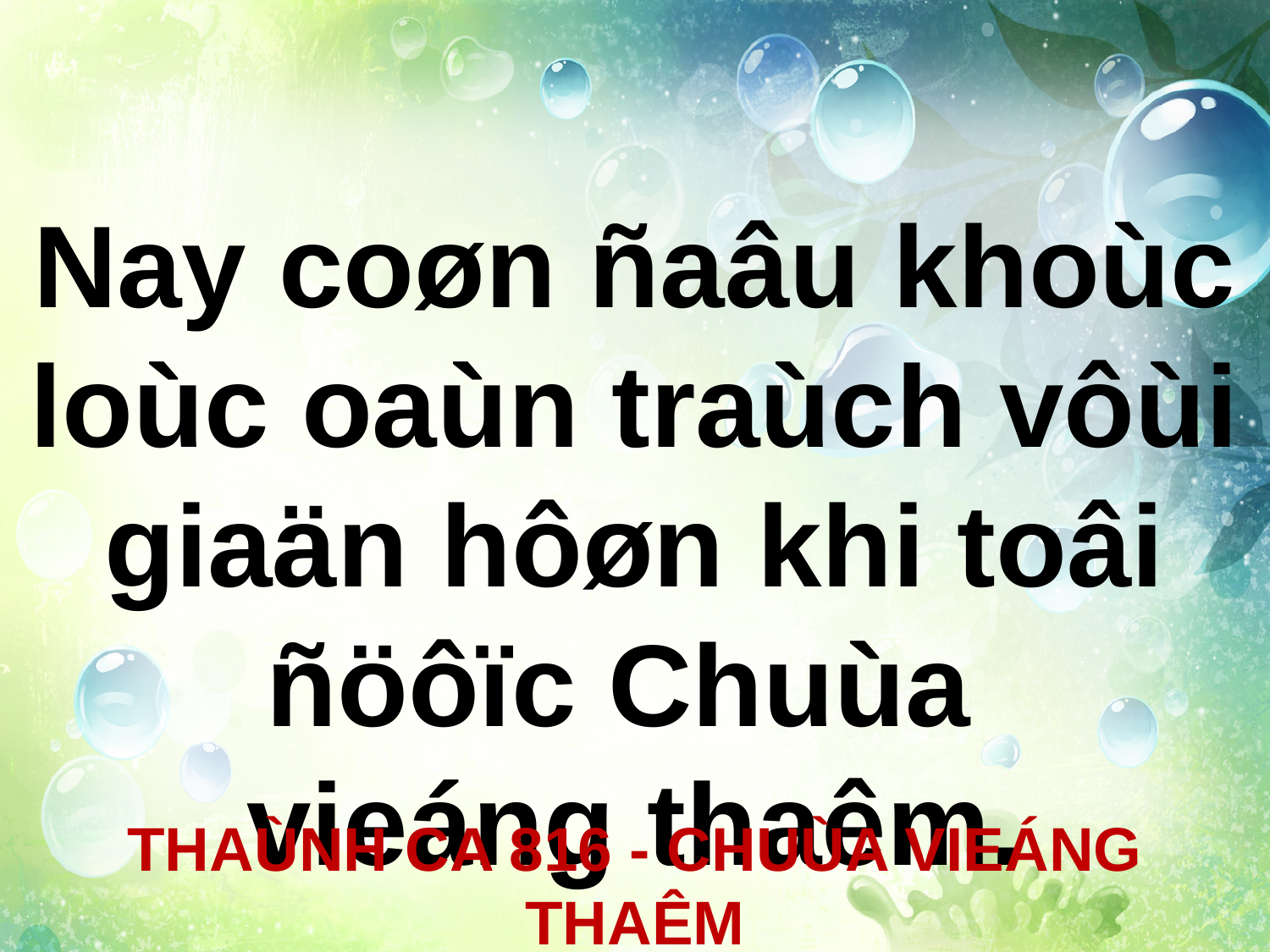

Nay coøn ñaâu khoùc loùc oaùn traùch vôùi giaän hôøn khi toâi ñöôïc Chuùa
vieáng thaêm.
THAÙNH CA 816 - CHUÙA VIEÁNG THAÊM